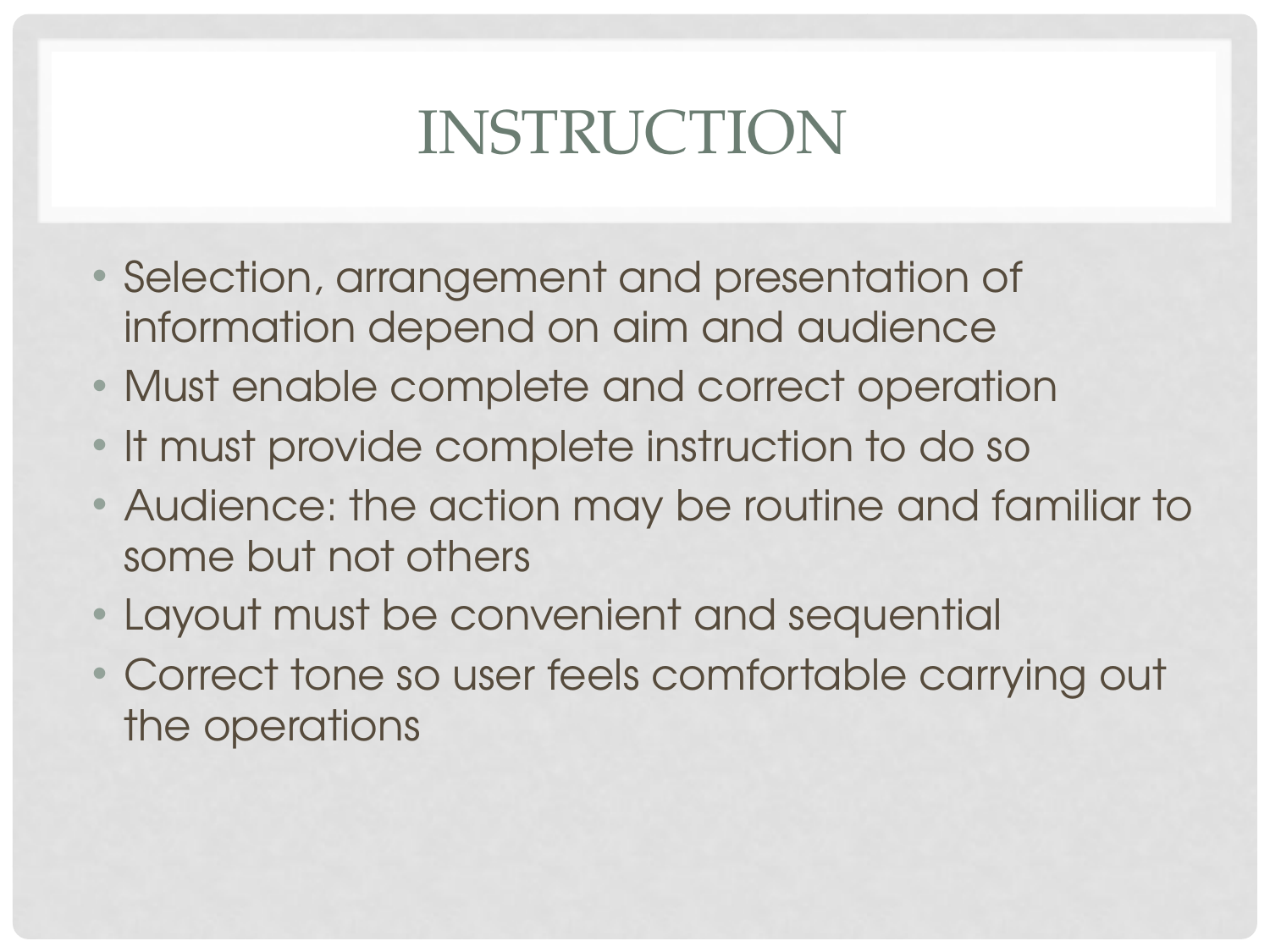

# Instruction
Selection, arrangement and presentation of information depend on aim and audience
Must enable complete and correct operation
It must provide complete instruction to do so
Audience: the action may be routine and familiar to some but not others
Layout must be convenient and sequential
Correct tone so user feels comfortable carrying out the operations